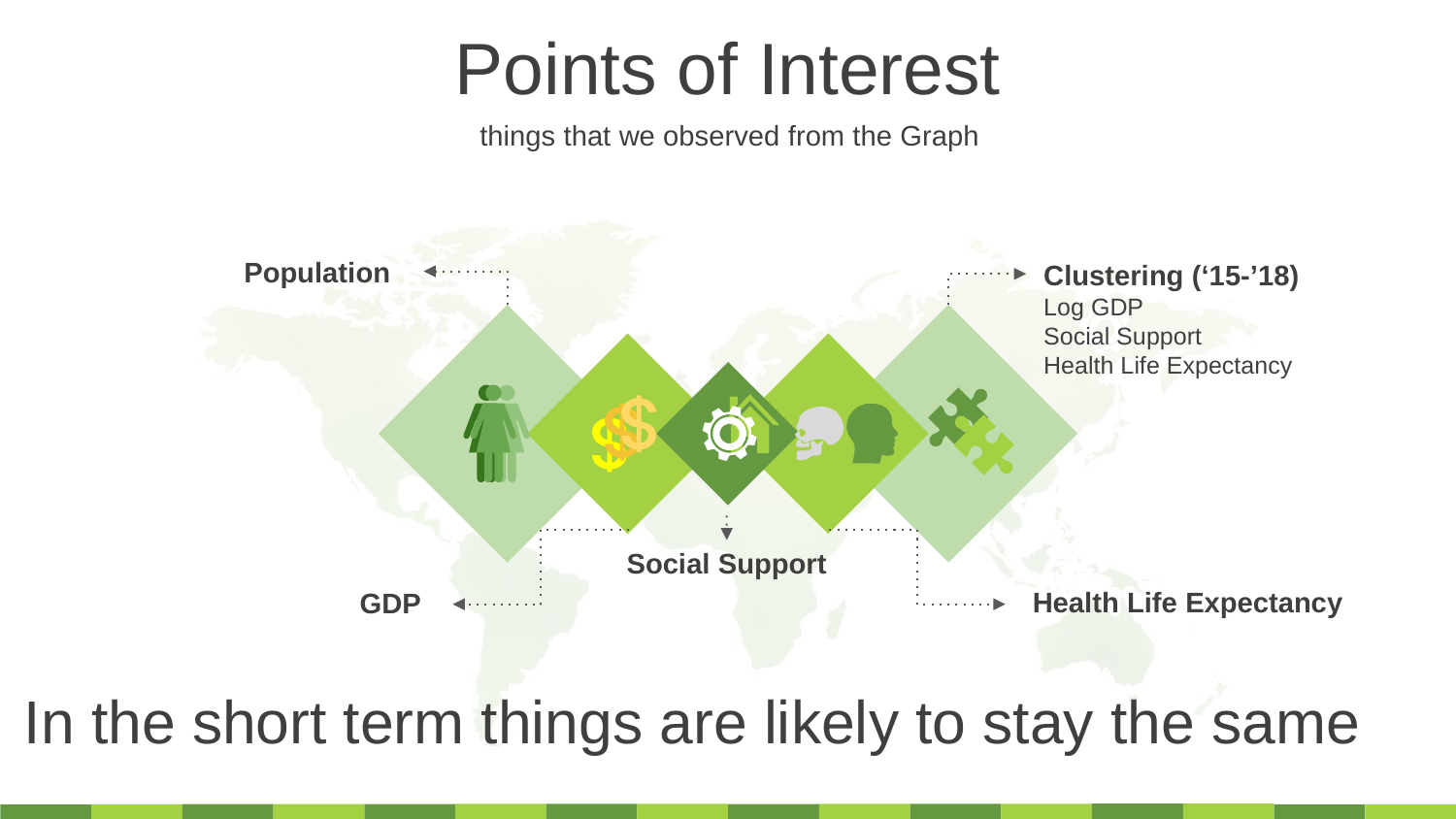

Points of Interest
things that we observed from the Graph
Population

Clustering (‘15-’18)

Log GDP
Social Support
Health Life Expectancy

Social Support

Health Life Expectancy

GDP

In the short term things are likely to stay the same